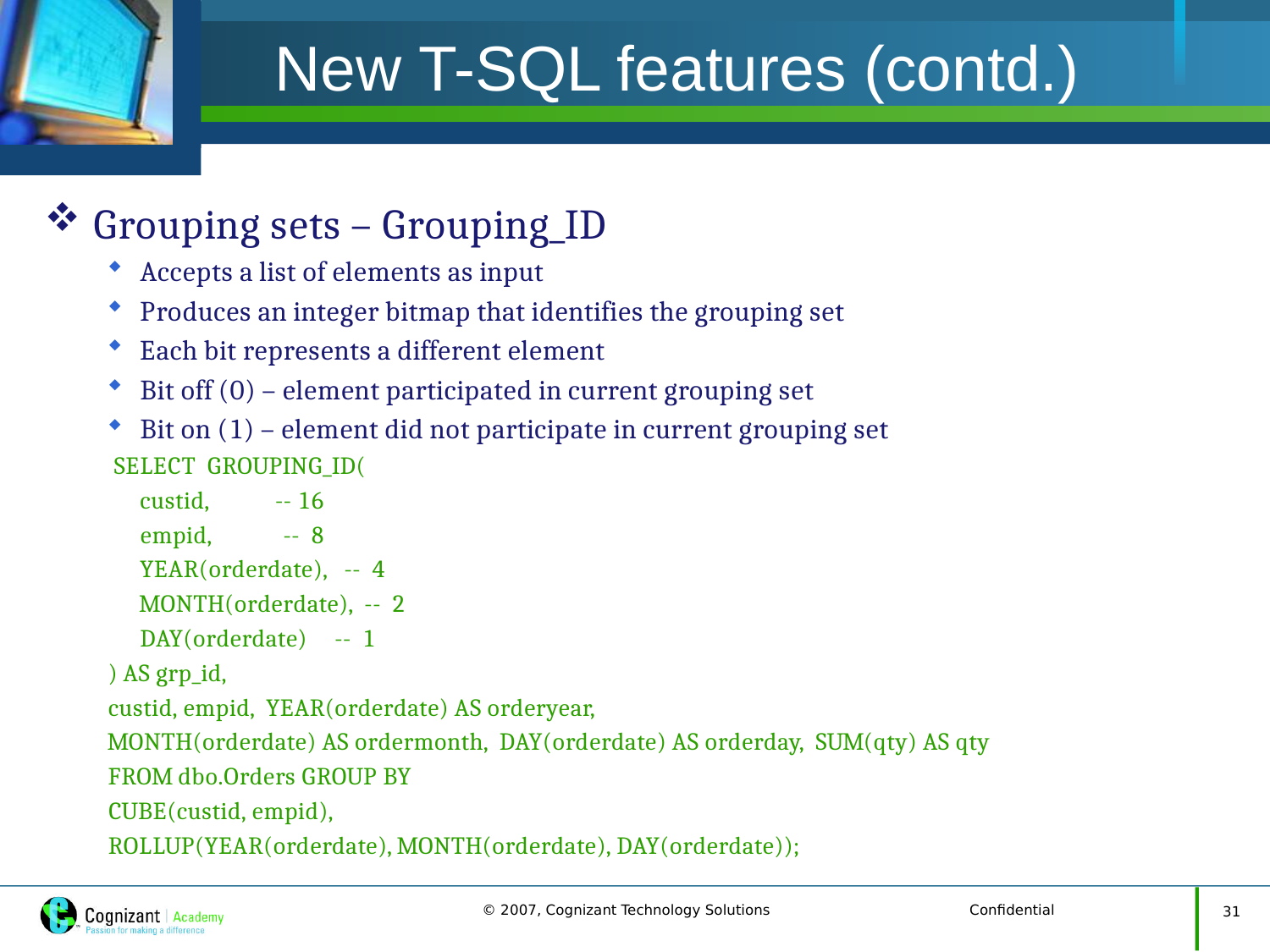

# New T-SQL features (contd.)
Grouping sets – Grouping_ID
Accepts a list of elements as input
Produces an integer bitmap that identifies the grouping set
Each bit represents a different element
Bit off (0) – element participated in current grouping set
Bit on (1) – element did not participate in current grouping set
 SELECT  GROUPING_ID(
	custid,            -- 16
	empid,             --  8
	YEAR(orderdate),   --  4
	MONTH(orderdate),  --  2
	DAY(orderdate)     --  1
) AS grp_id,
custid, empid,  YEAR(orderdate) AS orderyear,
MONTH(orderdate) AS ordermonth,  DAY(orderdate) AS orderday,  SUM(qty) AS qty
FROM dbo.Orders GROUP BY
CUBE(custid, empid),
ROLLUP(YEAR(orderdate), MONTH(orderdate), DAY(orderdate));

31